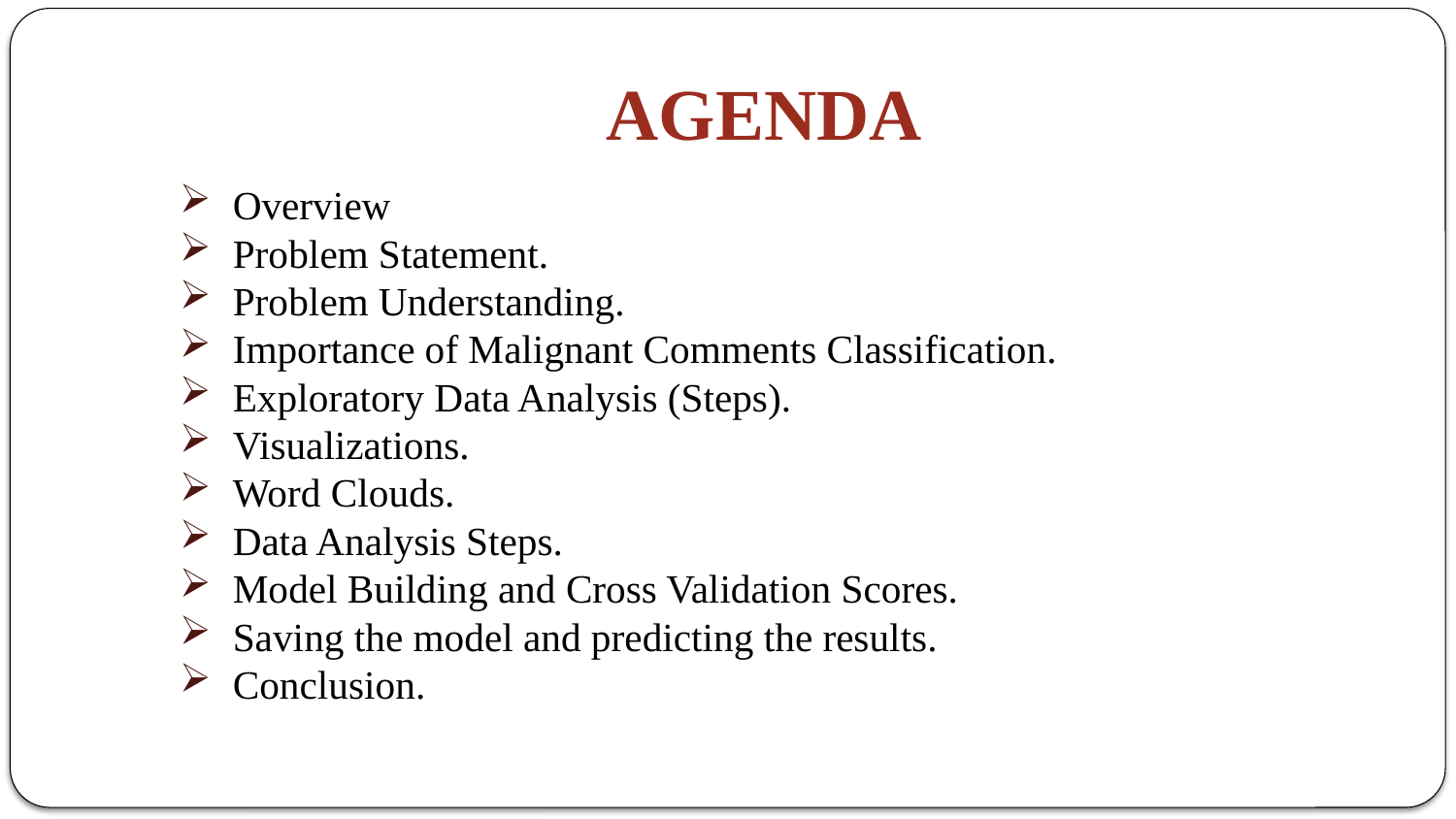

# AGENDA
Overview
Problem Statement.
Problem Understanding.
Importance of Malignant Comments Classification.
Exploratory Data Analysis (Steps).
Visualizations.
Word Clouds.
Data Analysis Steps.
Model Building and Cross Validation Scores.
Saving the model and predicting the results.
Conclusion.